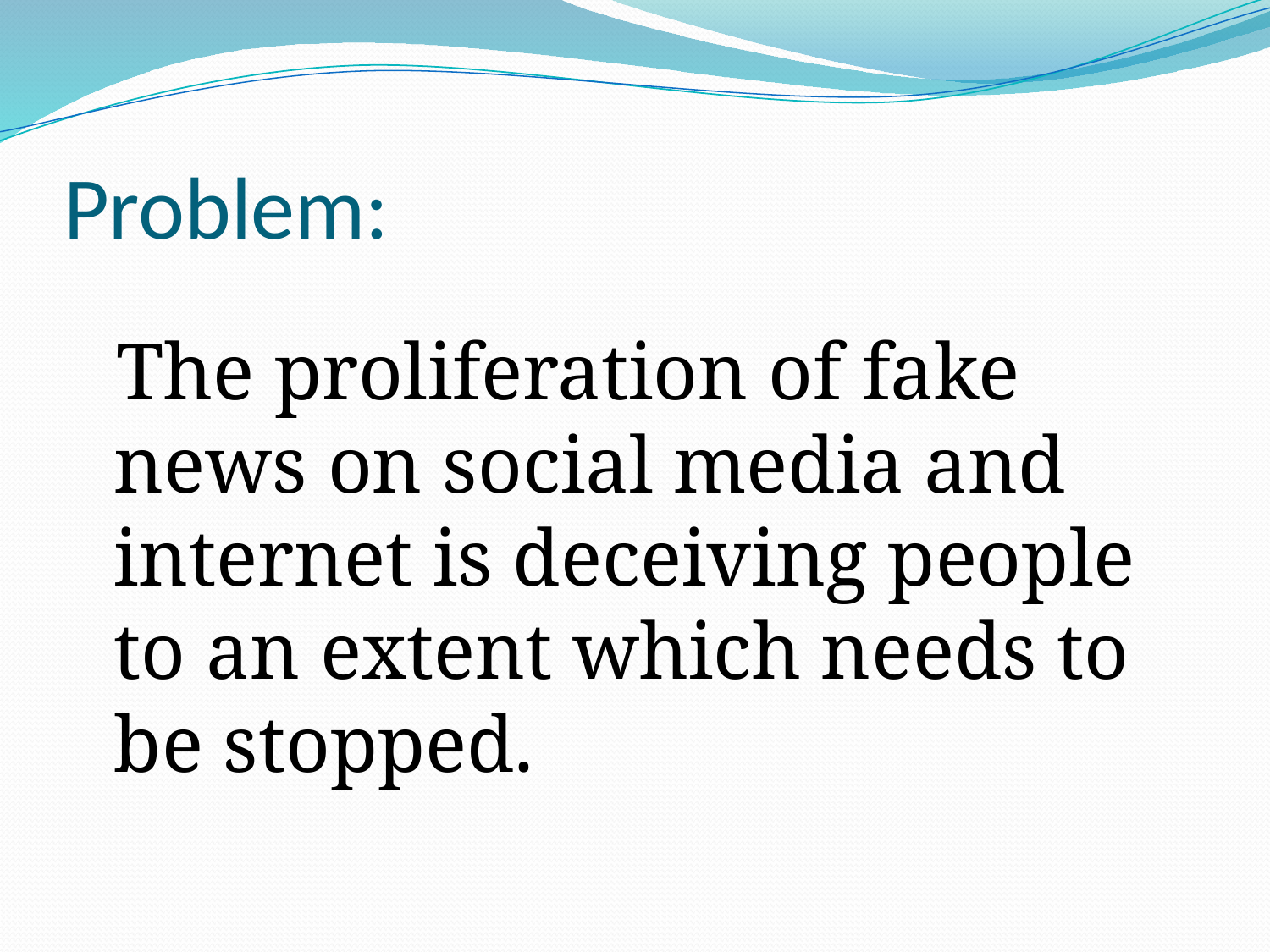

# Problem:
  The proliferation of fake news on social media and internet is deceiving people to an extent which needs to be stopped.